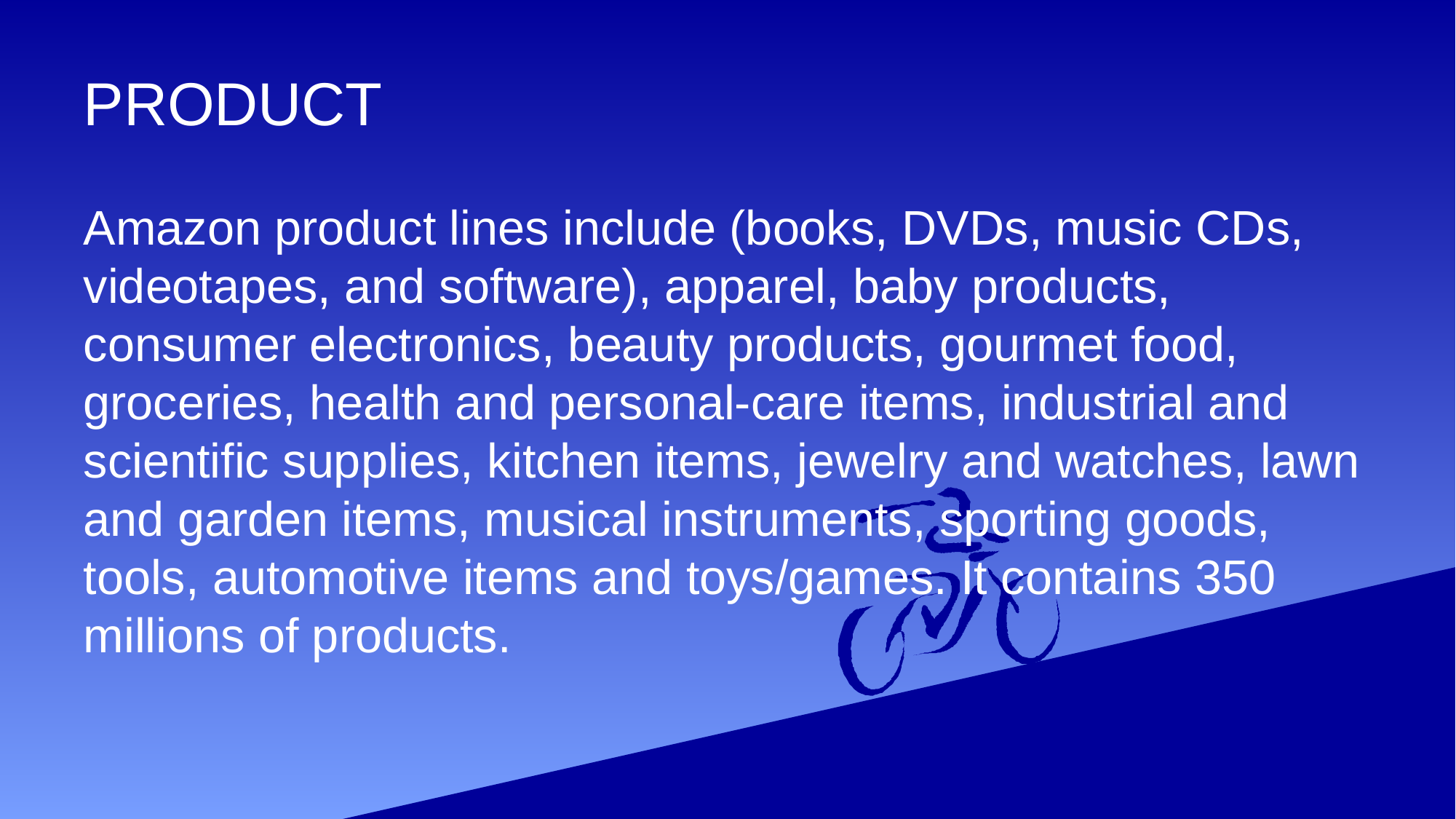

# PRODUCT
Amazon product lines include (books, DVDs, music CDs, videotapes, and software), apparel, baby products, consumer electronics, beauty products, gourmet food, groceries, health and personal-care items, industrial and scientific supplies, kitchen items, jewelry and watches, lawn and garden items, musical instruments, sporting goods, tools, automotive items and toys/games. It contains 350 millions of products.